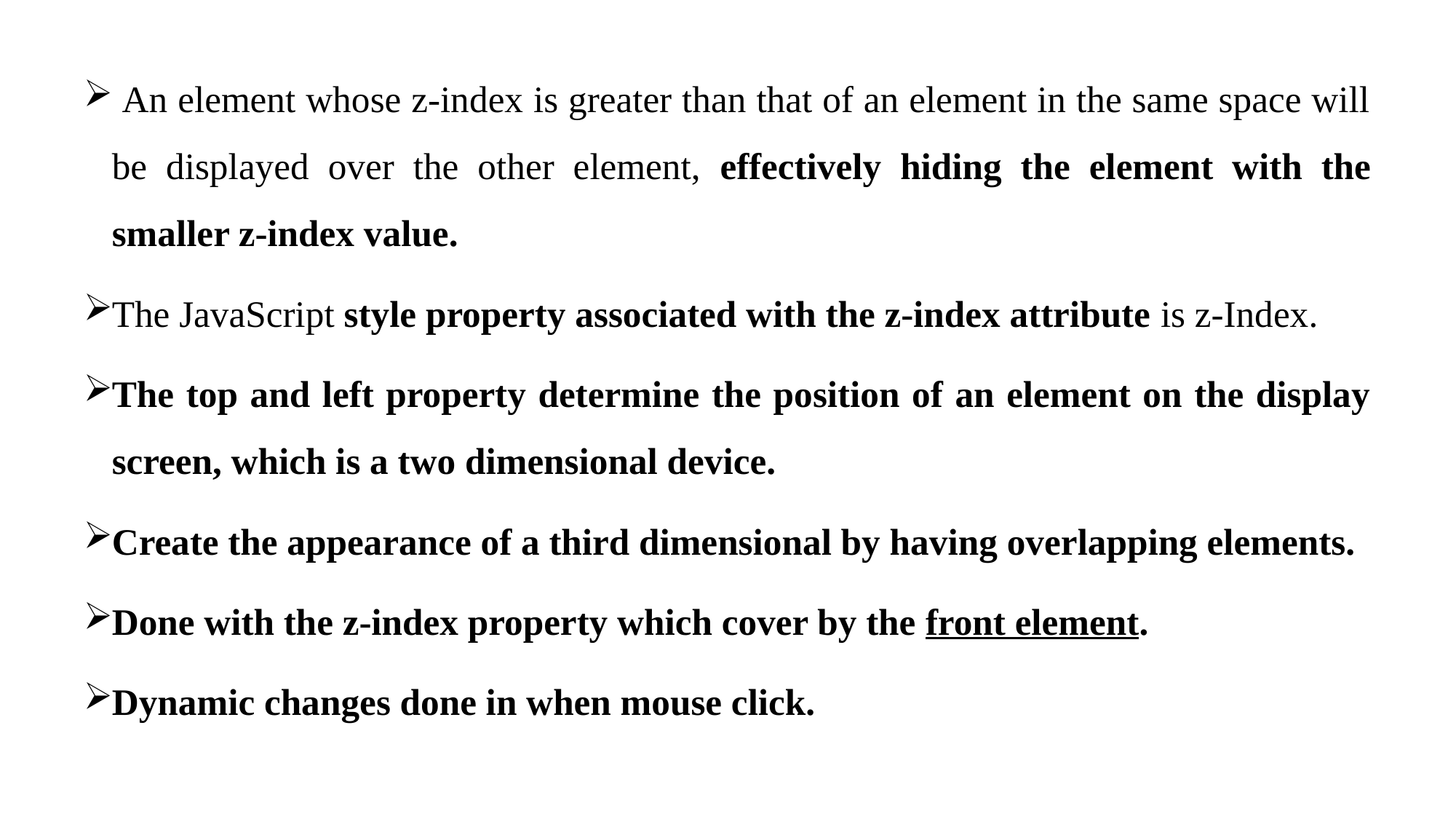

An element whose z-index is greater than that of an element in the same space will be displayed over the other element, effectively hiding the element with the smaller z-index value.
The JavaScript style property associated with the z-index attribute is z-Index.
The top and left property determine the position of an element on the display screen, which is a two dimensional device.
Create the appearance of a third dimensional by having overlapping elements.
Done with the z-index property which cover by the front element.
Dynamic changes done in when mouse click.